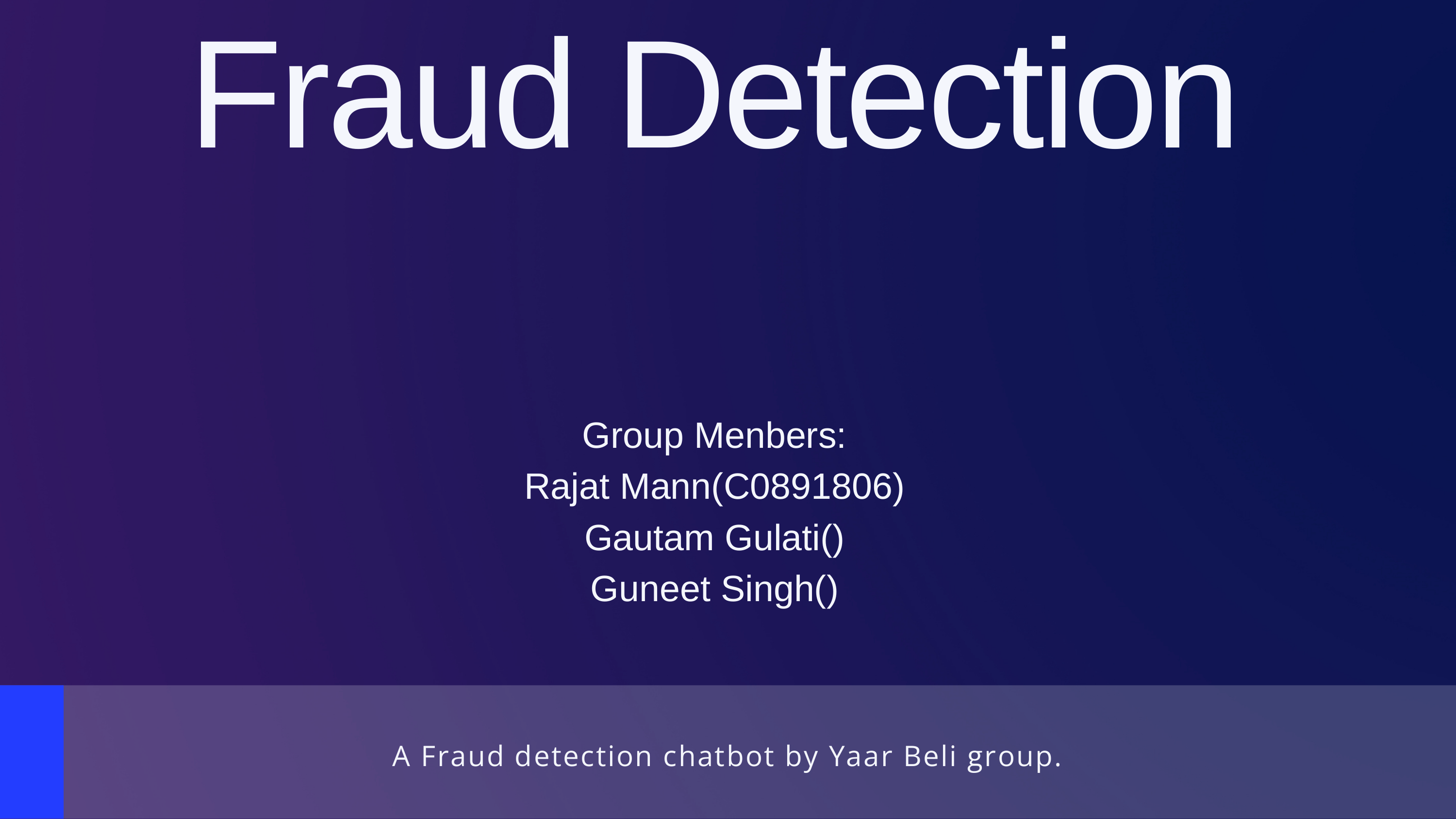

Fraud Detection
Group Menbers:
Rajat Mann(C0891806)
Gautam Gulati()
Guneet Singh()

A Fraud detection chatbot by Yaar Beli group.